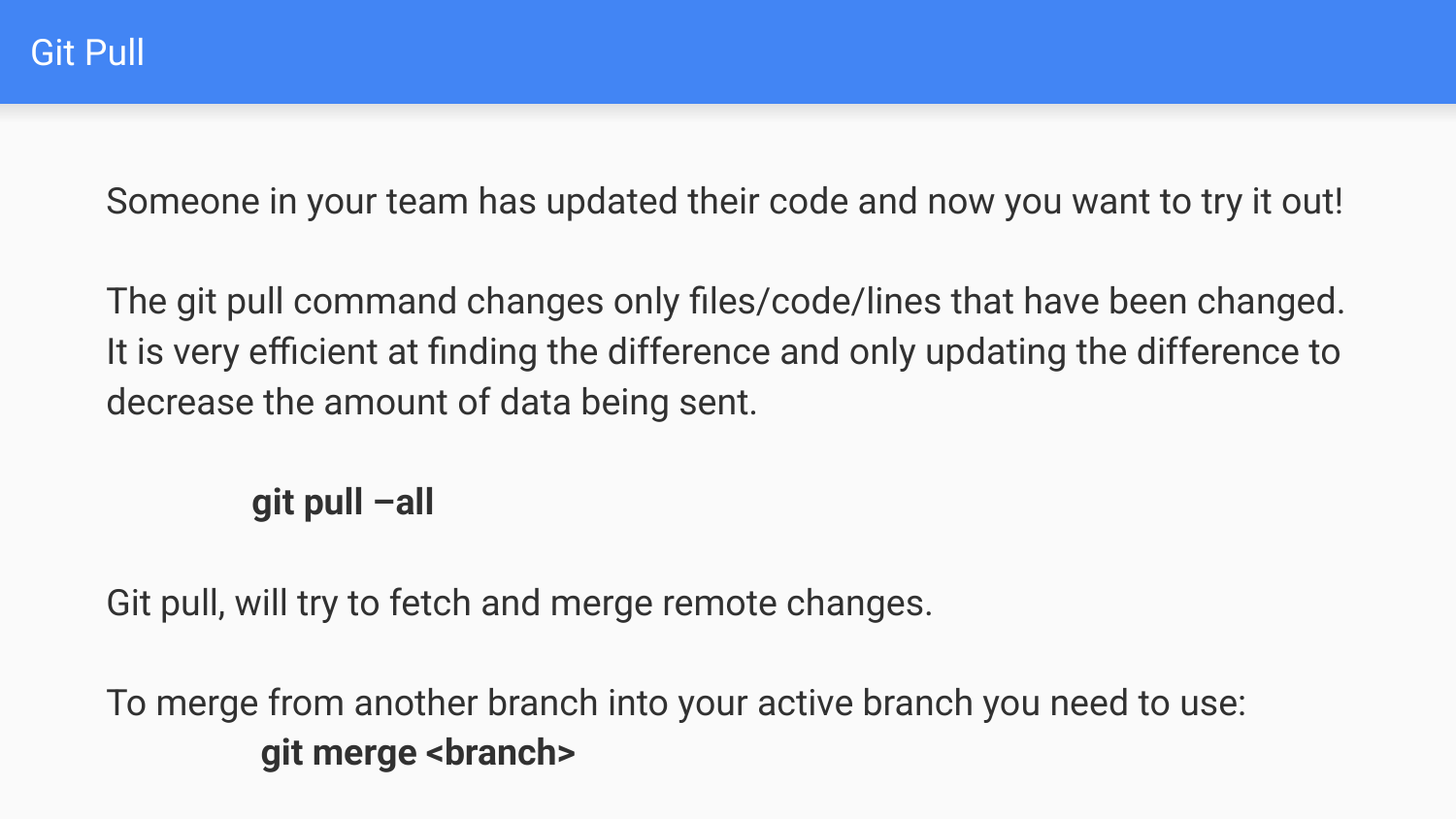

# Git Pull
Someone in your team has updated their code and now you want to try it out!

The git pull command changes only files/code/lines that have been changed. It is very efficient at finding the difference and only updating the difference to decrease the amount of data being sent.

	git pull –all

Git pull, will try to fetch and merge remote changes.

To merge from another branch into your active branch you need to use:
	 git merge <branch>